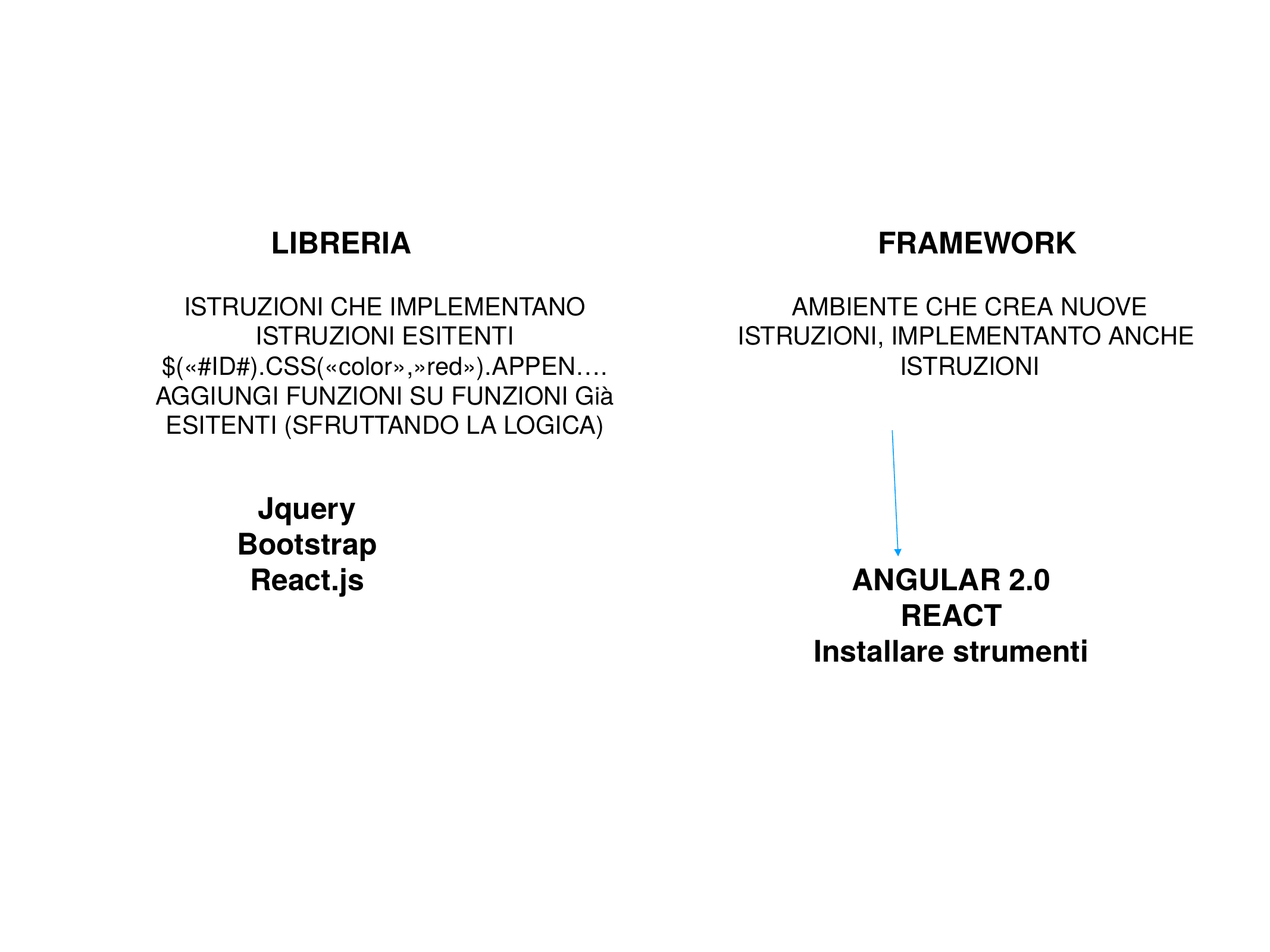

LIBRERIA
FRAMEWORK
ISTRUZIONI CHE IMPLEMENTANO
ISTRUZIONI ESITENTI
$(«#ID#).CSS(«color»,»red»).APPEN….
AGGIUNGI FUNZIONI SU FUNZIONI Già ESITENTI (SFRUTTANDO LA LOGICA)
AMBIENTE CHE CREA NUOVE ISTRUZIONI, IMPLEMENTANTO ANCHE  ISTRUZIONI
Jquery
Bootstrap
React.js
ANGULAR 2.0
REACT
Installare strumenti